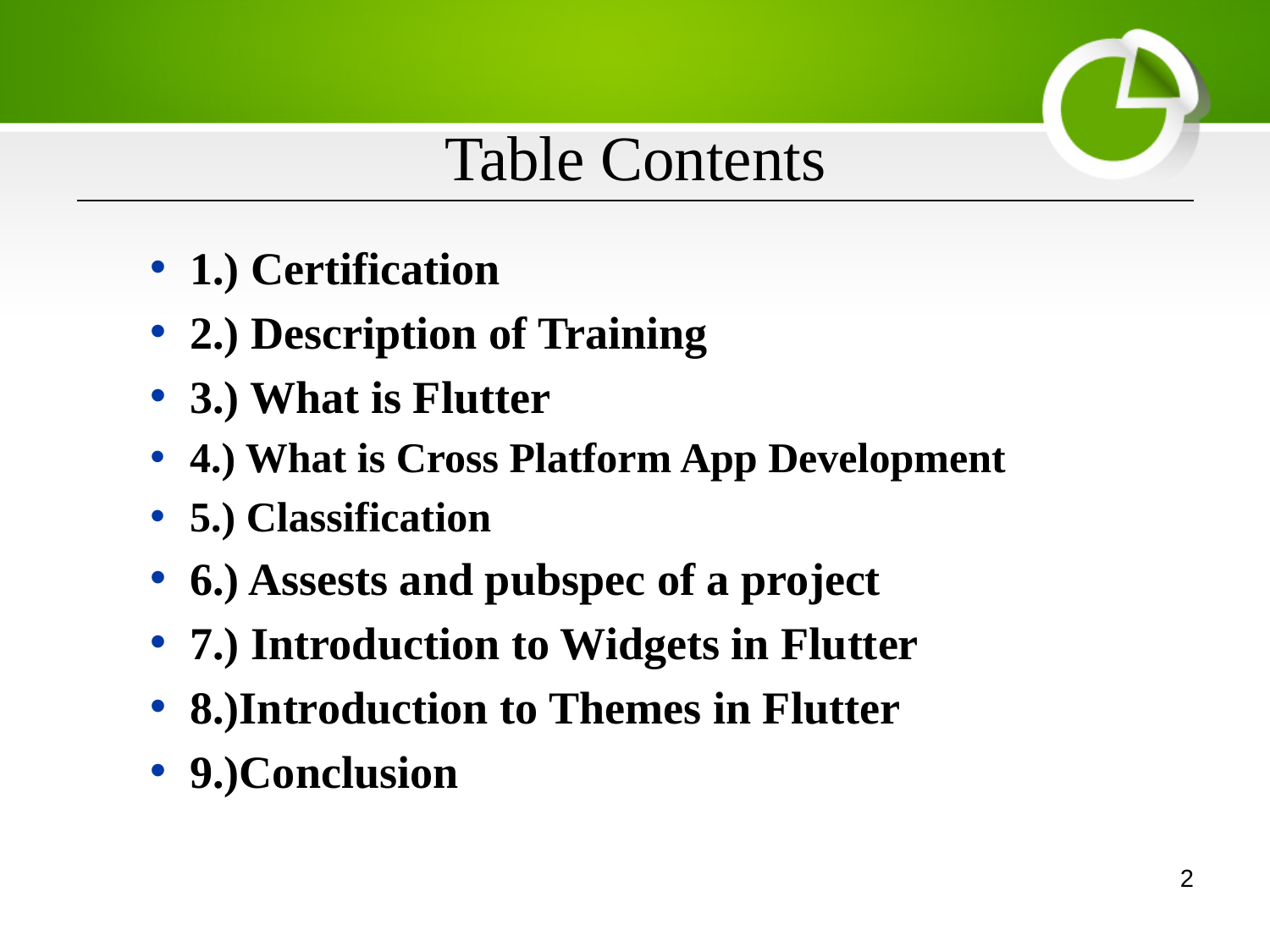

Table Contents
1.) Certification
2.) Description of Training
3.) What is Flutter
4.) What is Cross Platform App Development
5.) Classification
6.) Assests and pubspec of a project
7.) Introduction to Widgets in Flutter
8.)Introduction to Themes in Flutter
9.)Conclusion
2